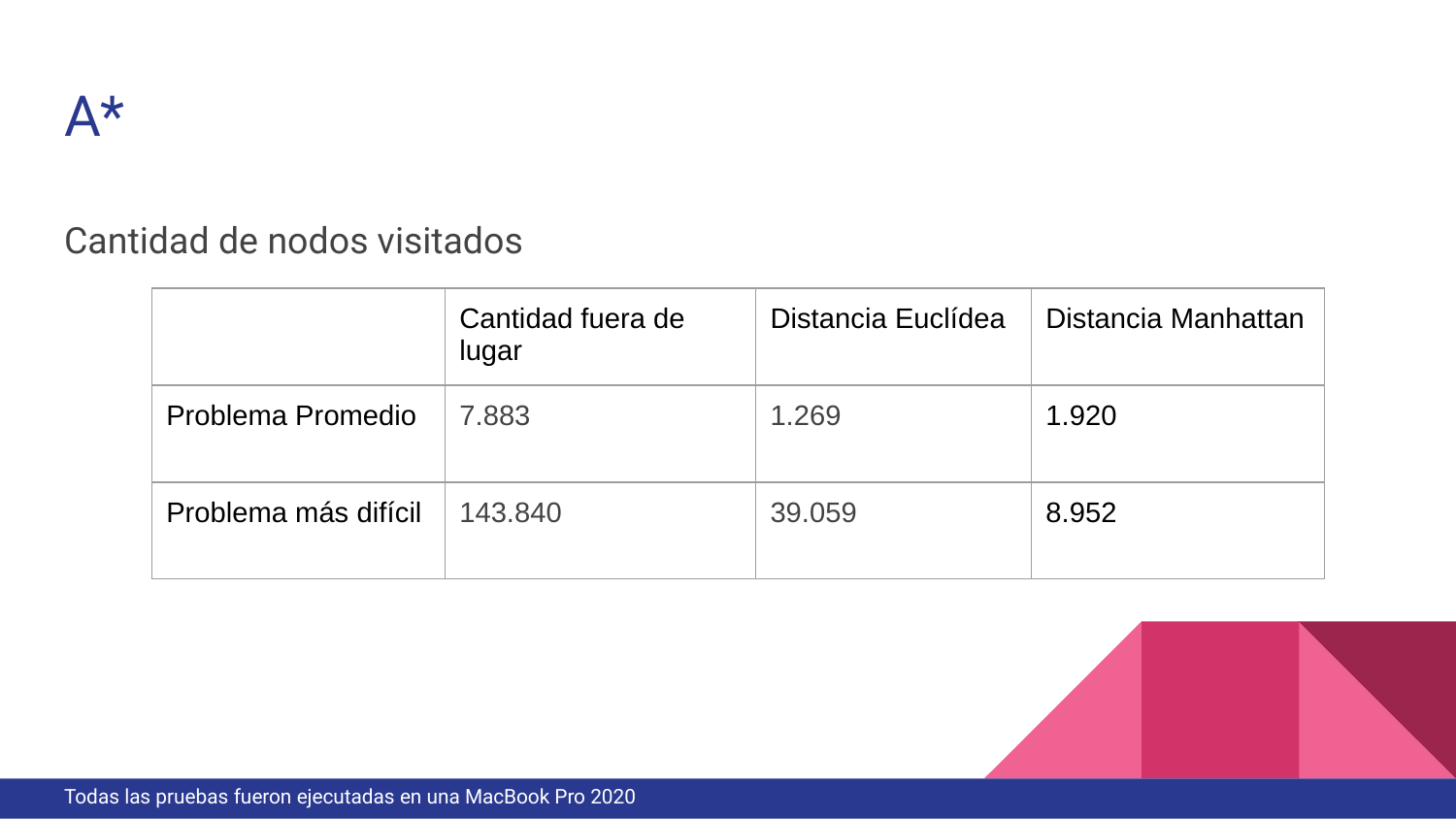

# A*
Cantidad de nodos visitados

|  | Cantidad fuera de lugar | Distancia Euclídea | Distancia Manhattan |
| --- | --- | --- | --- |
| Problema Promedio | 7.883 | 1.269 | 1.920 |
| Problema más difícil | 143.840 | 39.059 | 8.952 |
Todas las pruebas fueron ejecutadas en una MacBook Pro 2020